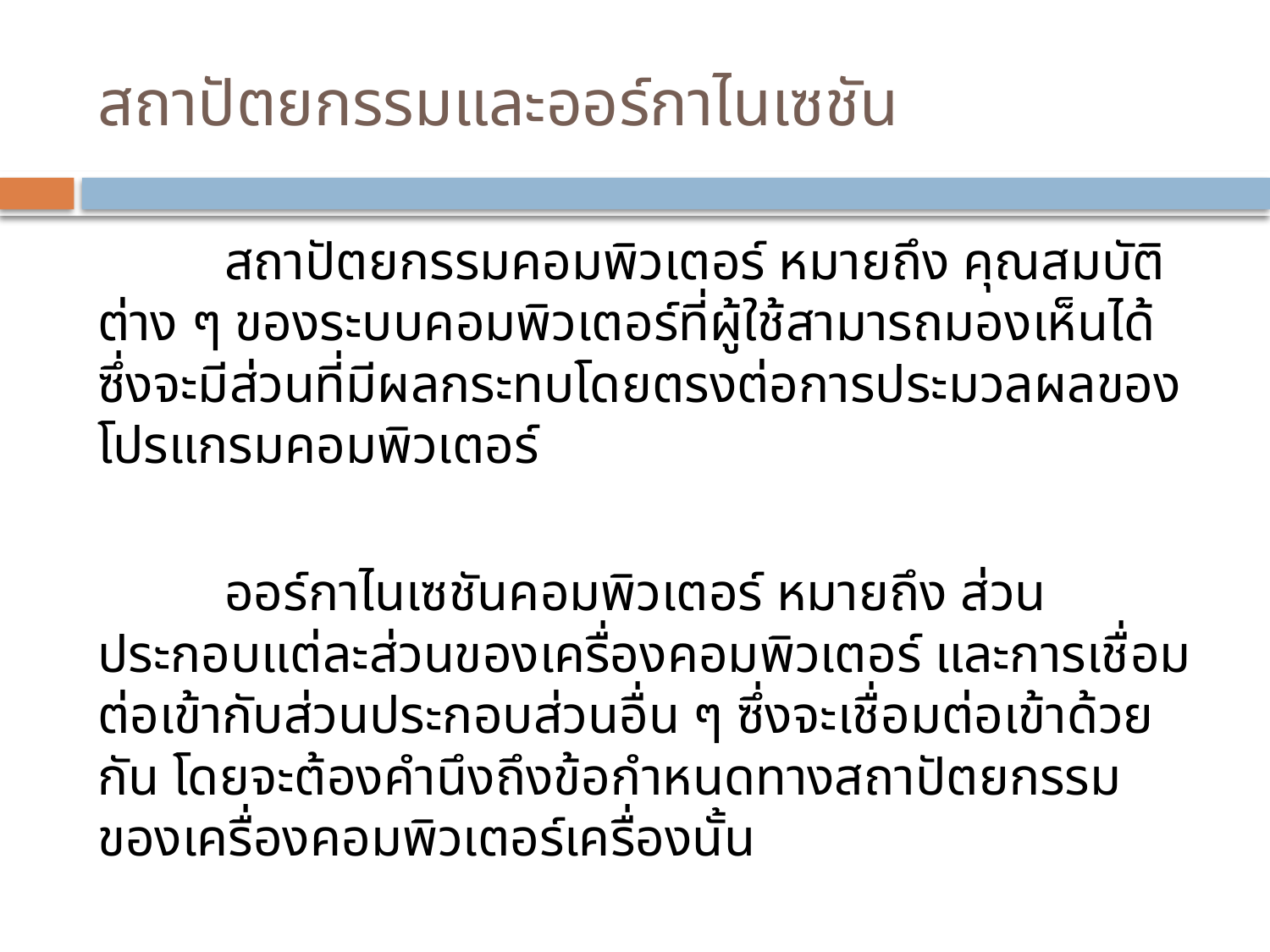

# สถาปัตยกรรมและออร์กาไนเซชัน
	สถาปัตยกรรมคอมพิวเตอร์ หมายถึง คุณสมบัติต่าง ๆ ของระบบคอมพิวเตอร์ที่ผู้ใช้สามารถมองเห็นได้ ซึ่งจะมีส่วนที่มีผลกระทบโดยตรงต่อการประมวลผลของโปรแกรมคอมพิวเตอร์

	ออร์กาไนเซชันคอมพิวเตอร์ หมายถึง ส่วนประกอบแต่ละส่วนของเครื่องคอมพิวเตอร์ และการเชื่อมต่อเข้ากับส่วนประกอบส่วนอื่น ๆ ซึ่งจะเชื่อมต่อเข้าด้วยกัน โดยจะต้องคำนึงถึงข้อกำหนดทางสถาปัตยกรรมของเครื่องคอมพิวเตอร์เครื่องนั้น